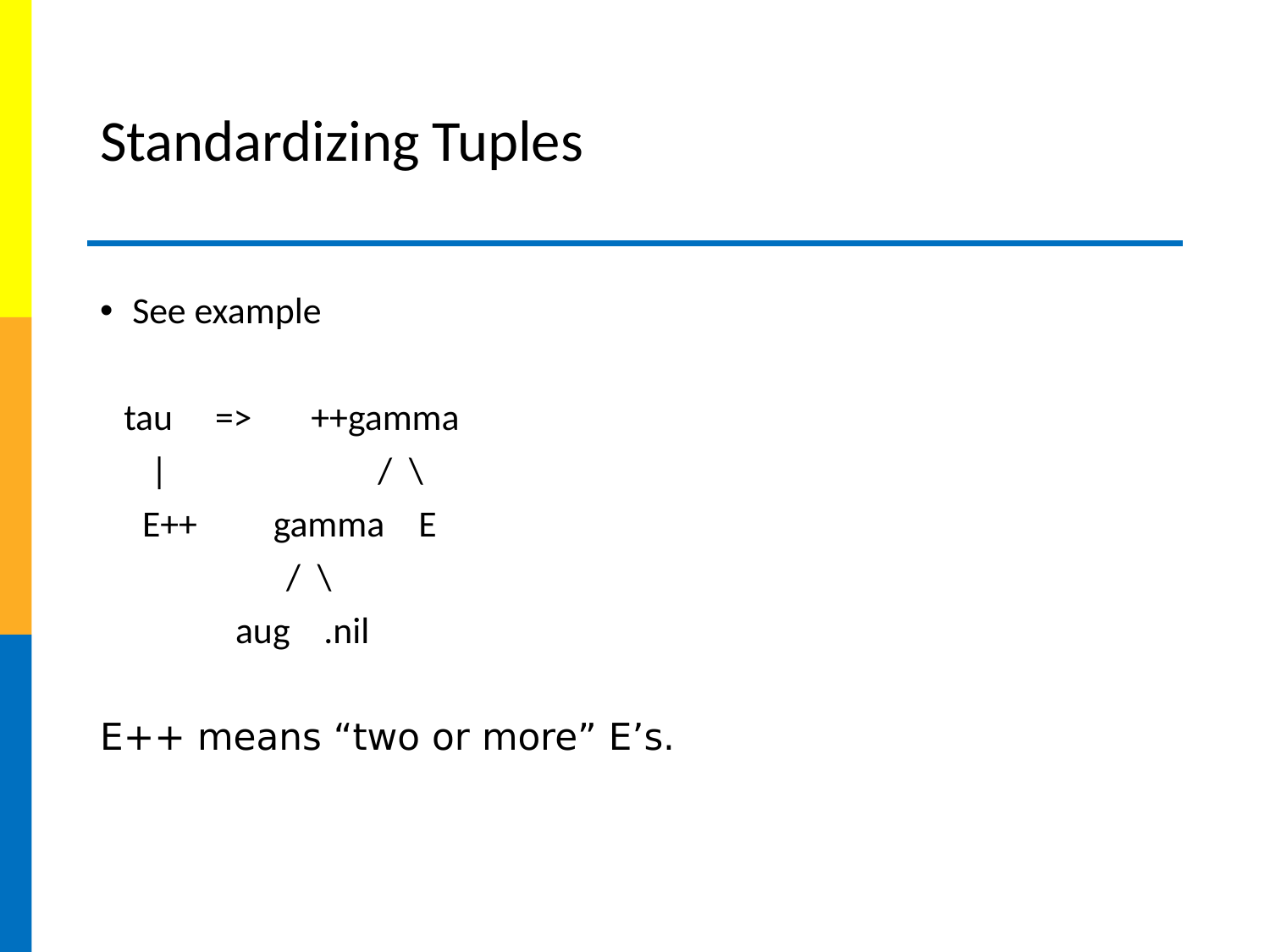

# Standardizing Tuples
 See example

	tau     =>       ++gamma
      |              	/  \
     E++         gamma    E
                      /  \
                aug    .nil

E++ means “two or more” E’s.